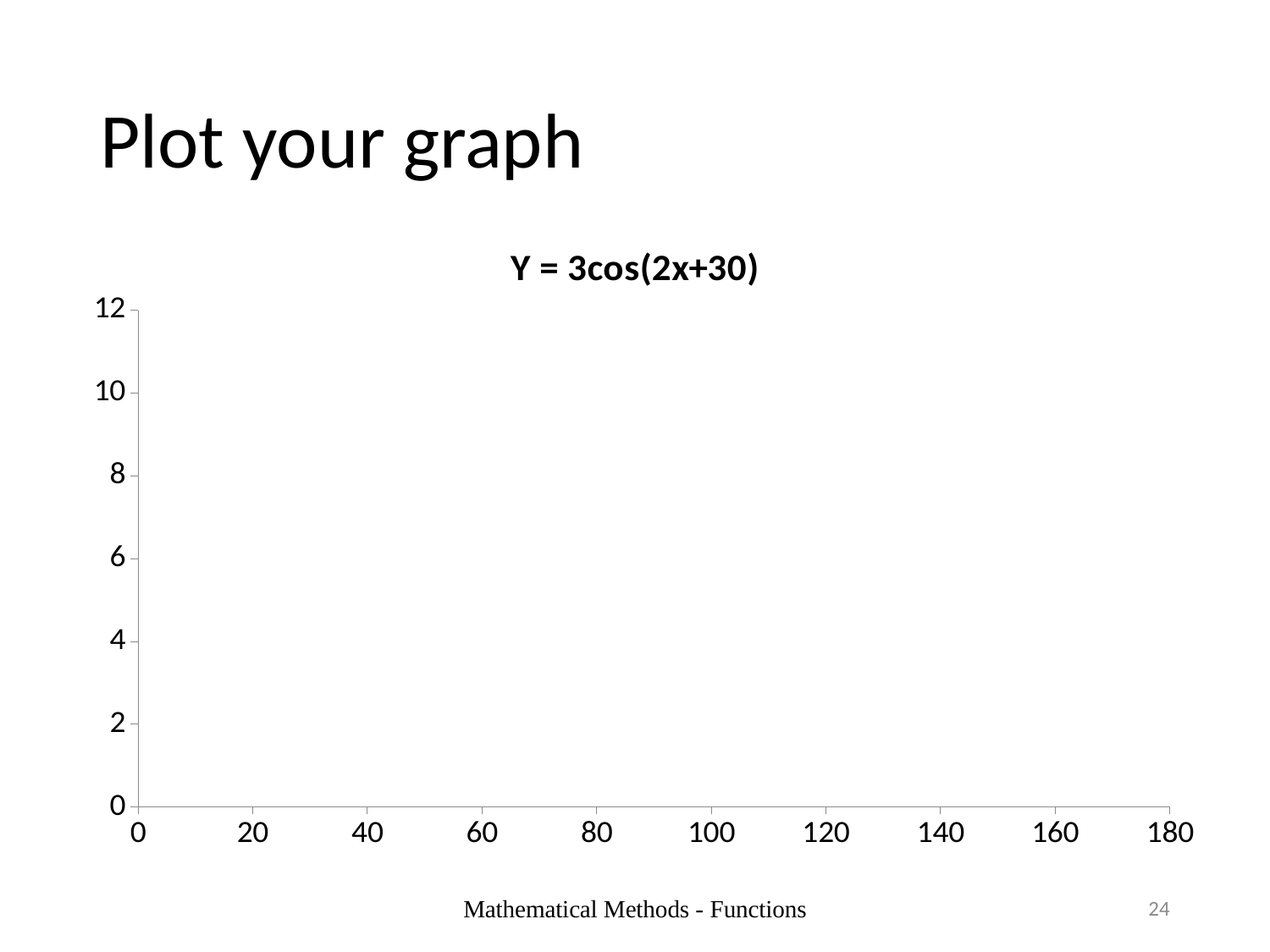

# Plot your graph

### Chart: Y = 3cos(2x+30)

| Category | Y-Values |
|---|---|
Mathematical Methods - Functions
24